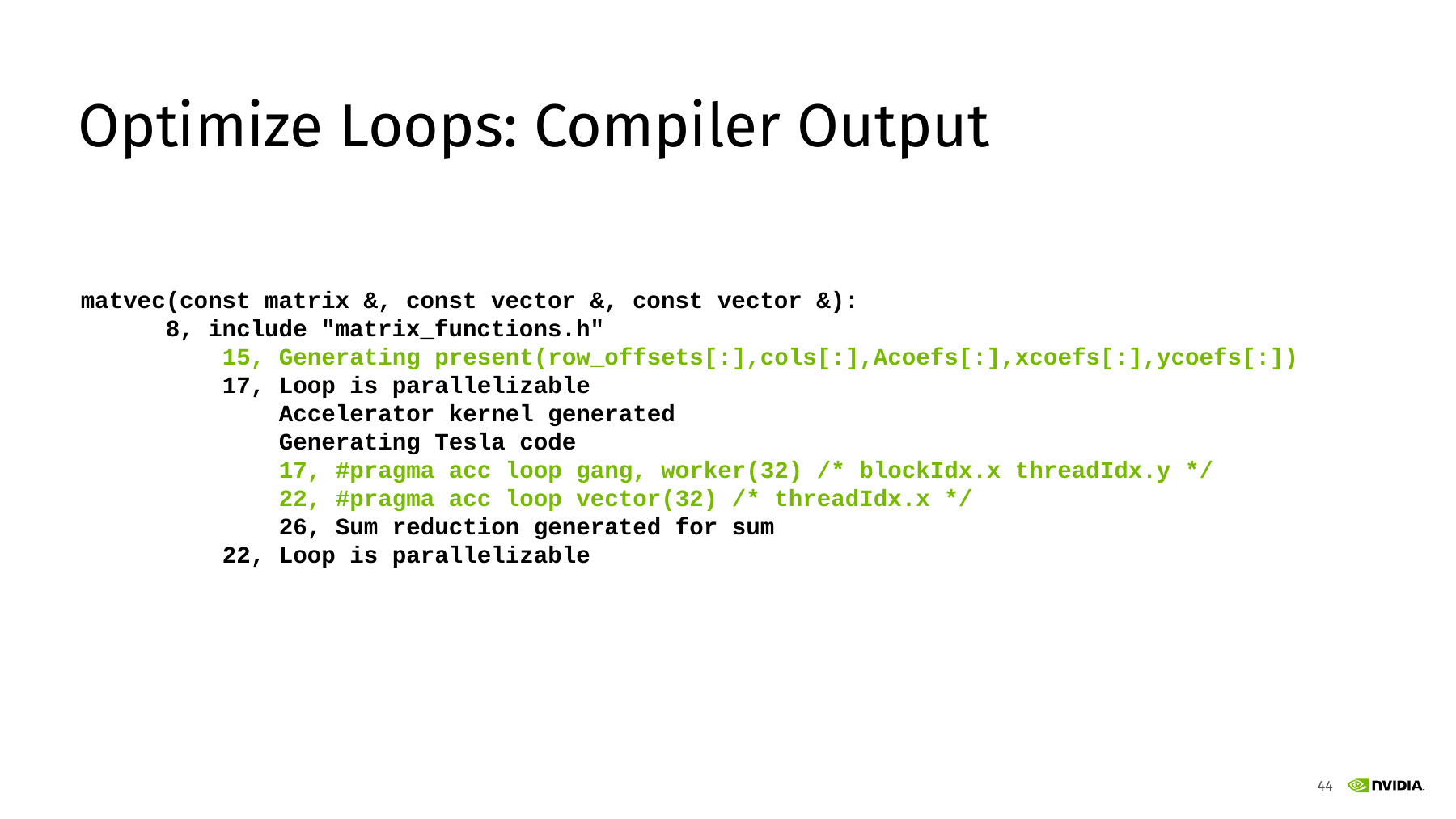

# Optimize Loops: Compiler Output

matvec(const matrix &, const vector &, const vector &):
      8, include "matrix_functions.h"
          15, Generating present(row_offsets[:],cols[:],Acoefs[:],xcoefs[:],ycoefs[:])
          17, Loop is parallelizable
              Accelerator kernel generated
              Generating Tesla code
              17, #pragma acc loop gang, worker(32) /* blockIdx.x threadIdx.y */
              22, #pragma acc loop vector(32) /* threadIdx.x */
              26, Sum reduction generated for sum
          22, Loop is parallelizable